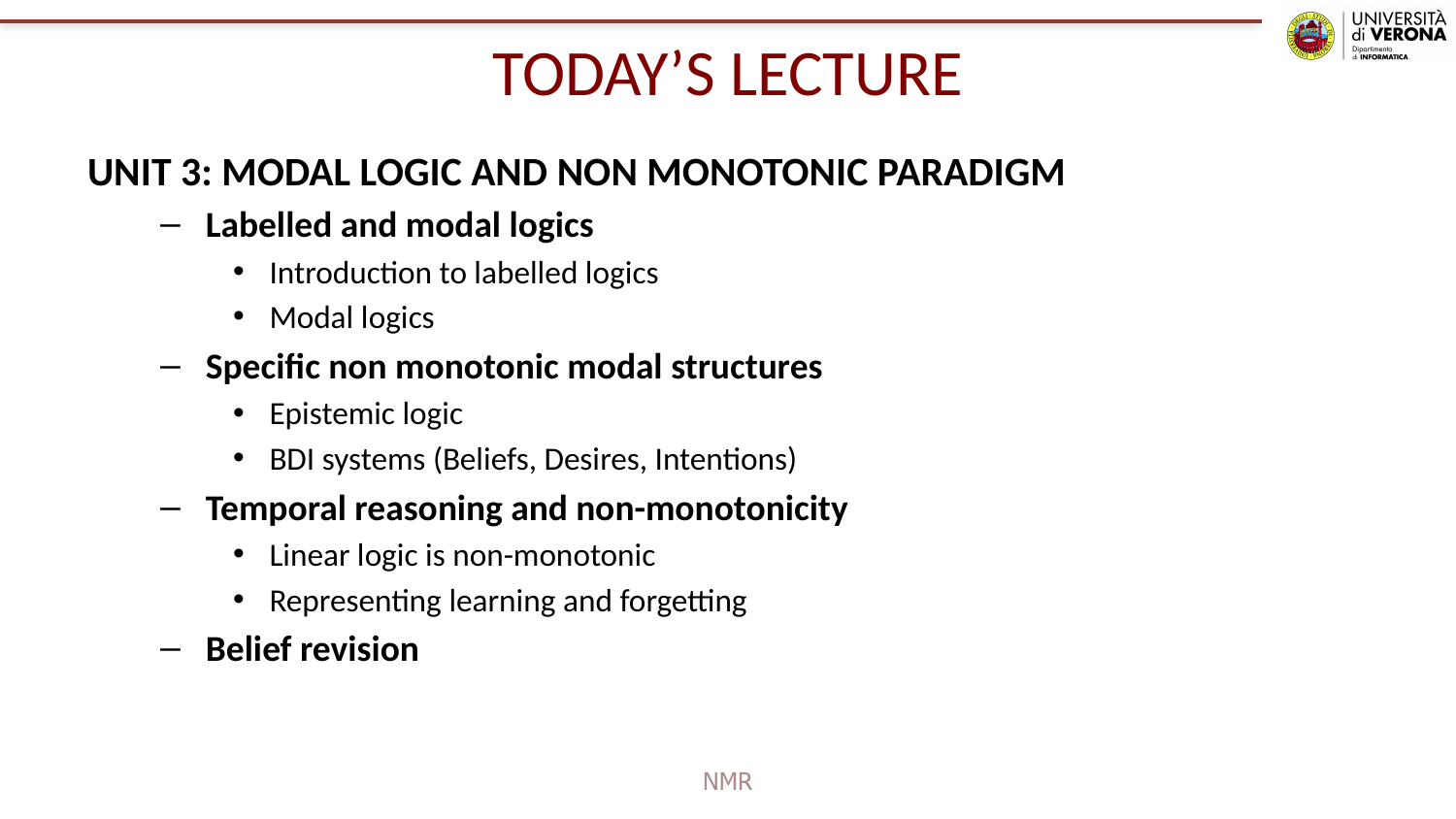

# TODAY’S LECTURE
UNIT 3: MODAL LOGIC AND NON MONOTONIC PARADIGM
Labelled and modal logics
Introduction to labelled logics
Modal logics
Specific non monotonic modal structures
Epistemic logic
BDI systems (Beliefs, Desires, Intentions)
Temporal reasoning and non-monotonicity
Linear logic is non-monotonic
Representing learning and forgetting
Belief revision

NMR